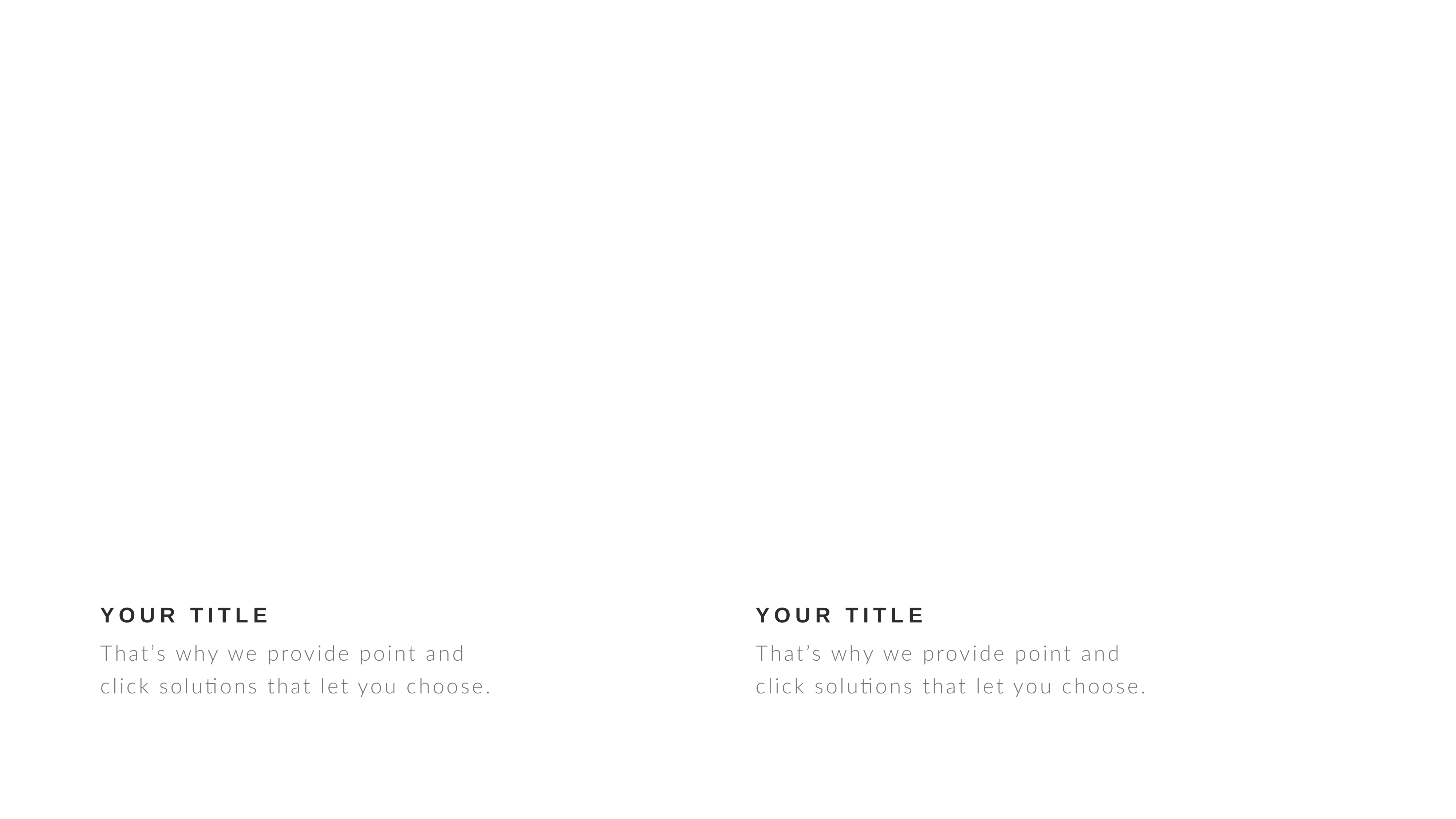

YOUR TITLE
That’s why we provide point and click solutions that let you choose.
YOUR TITLE
That’s why we provide point and click solutions that let you choose.